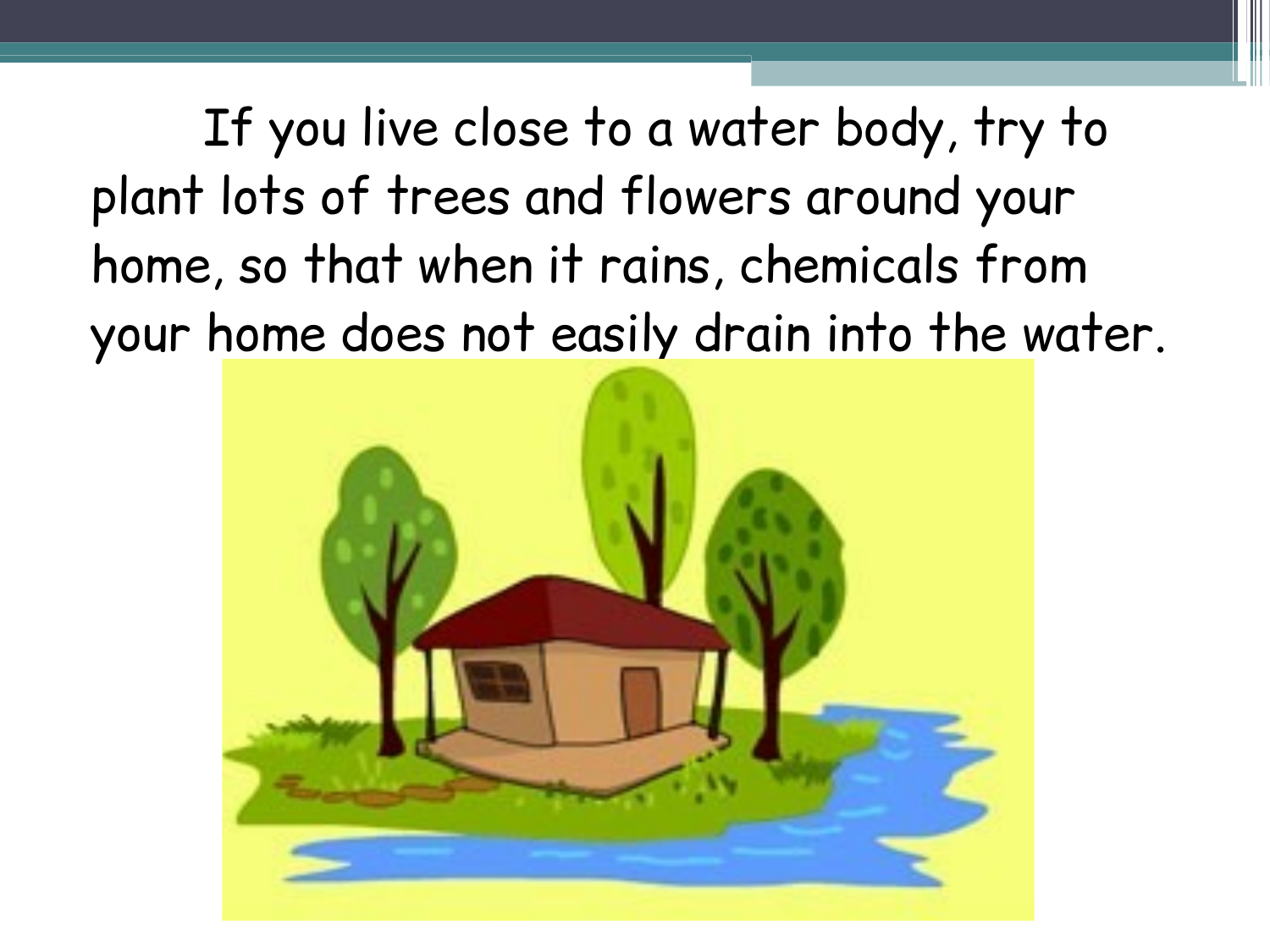

# If you live close to a water body, try to  plant lots of trees and flowers around your  home, so that when it rains, chemicals from  your home does not easily drain into the water.